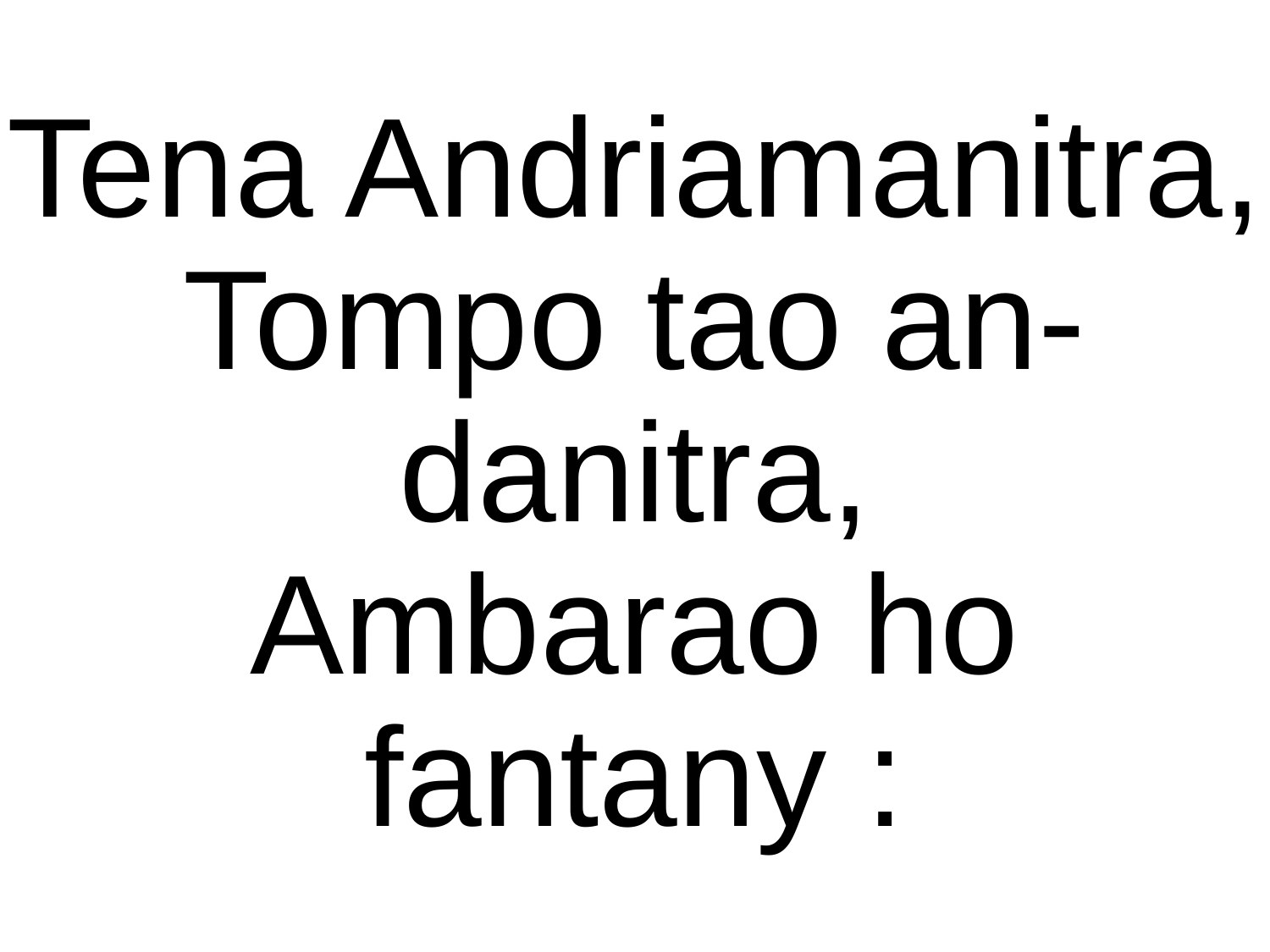

Tena Andriamanitra,
Tompo tao an-danitra,
Ambarao ho fantany :